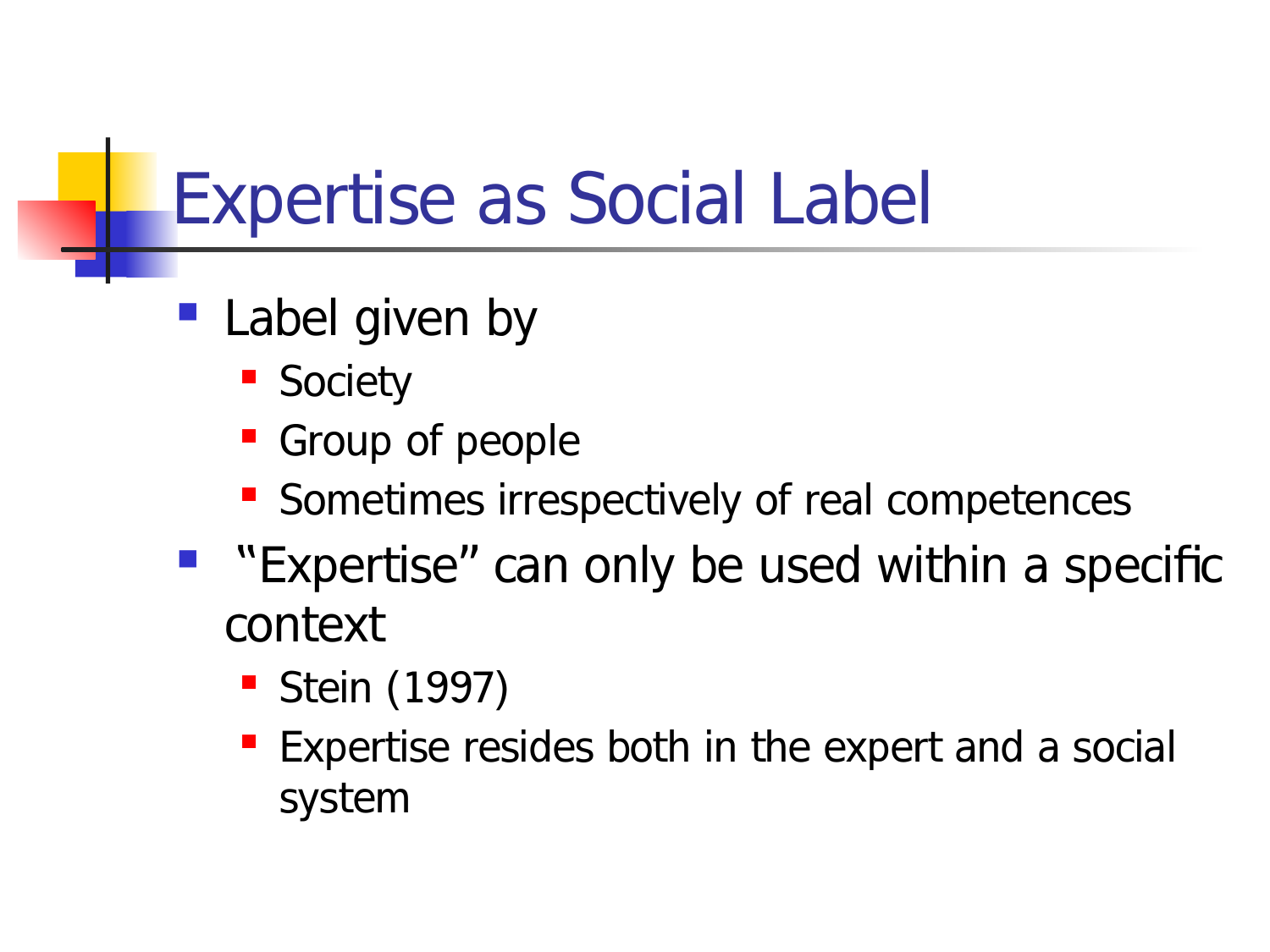

# Expertise as Social Label
Label given by
Society
Group of people
Sometimes irrespectively of real competences
 “Expertise” can only be used within a specific context
Stein (1997)
Expertise resides both in the expert and a social system